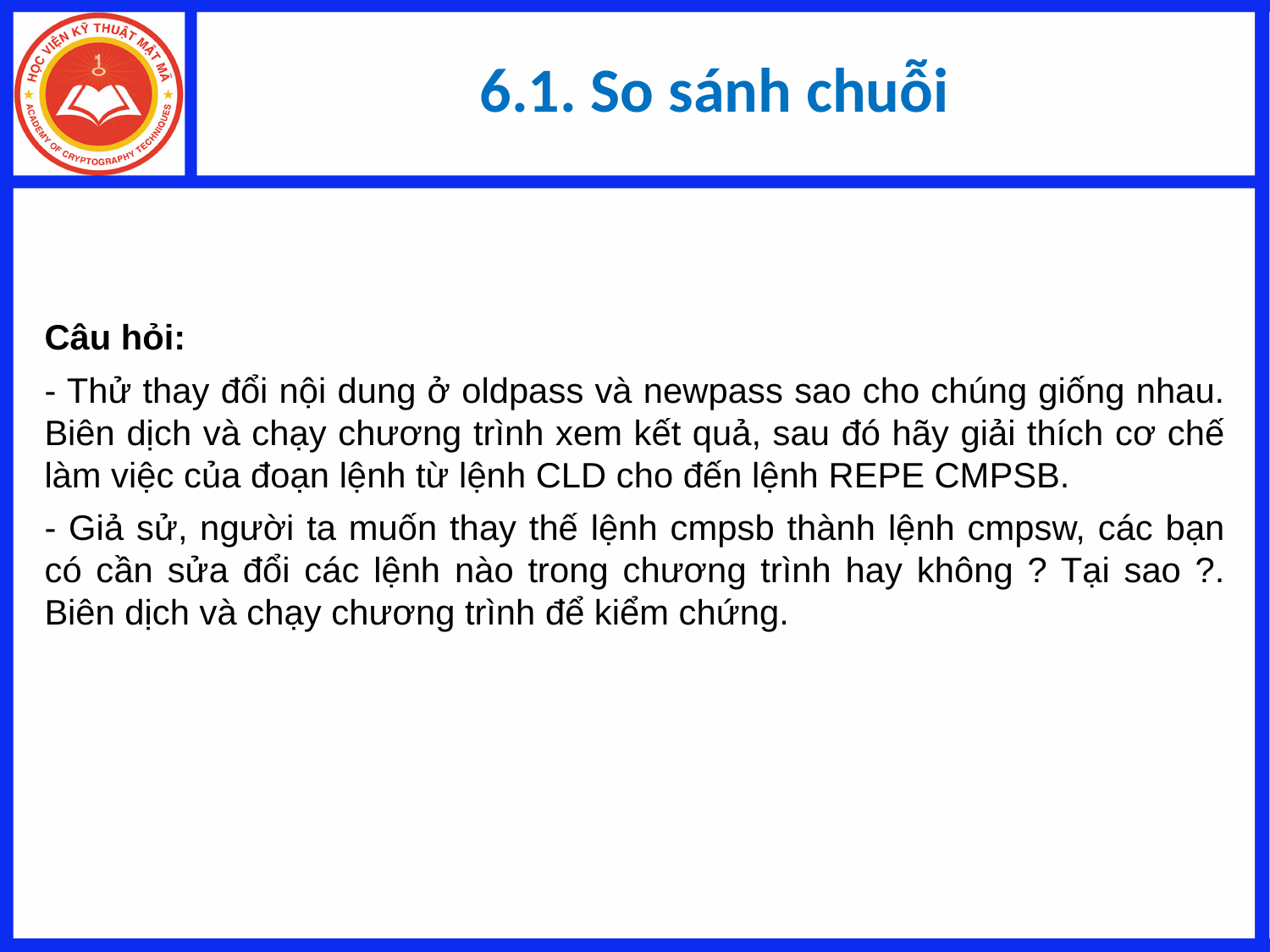

# 6.1. So sánh chuỗi
Câu hỏi:
- Thử thay đổi nội dung ở oldpass và newpass sao cho chúng giống nhau. Biên dịch và chạy chương trình xem kết quả, sau đó hãy giải thích cơ chế làm việc của đoạn lệnh từ lệnh CLD cho đến lệnh REPE CMPSB.
- Giả sử, người ta muốn thay thế lệnh cmpsb thành lệnh cmpsw, các bạn có cần sửa đổi các lệnh nào trong chương trình hay không ? Tại sao ?. Biên dịch và chạy chương trình để kiểm chứng.